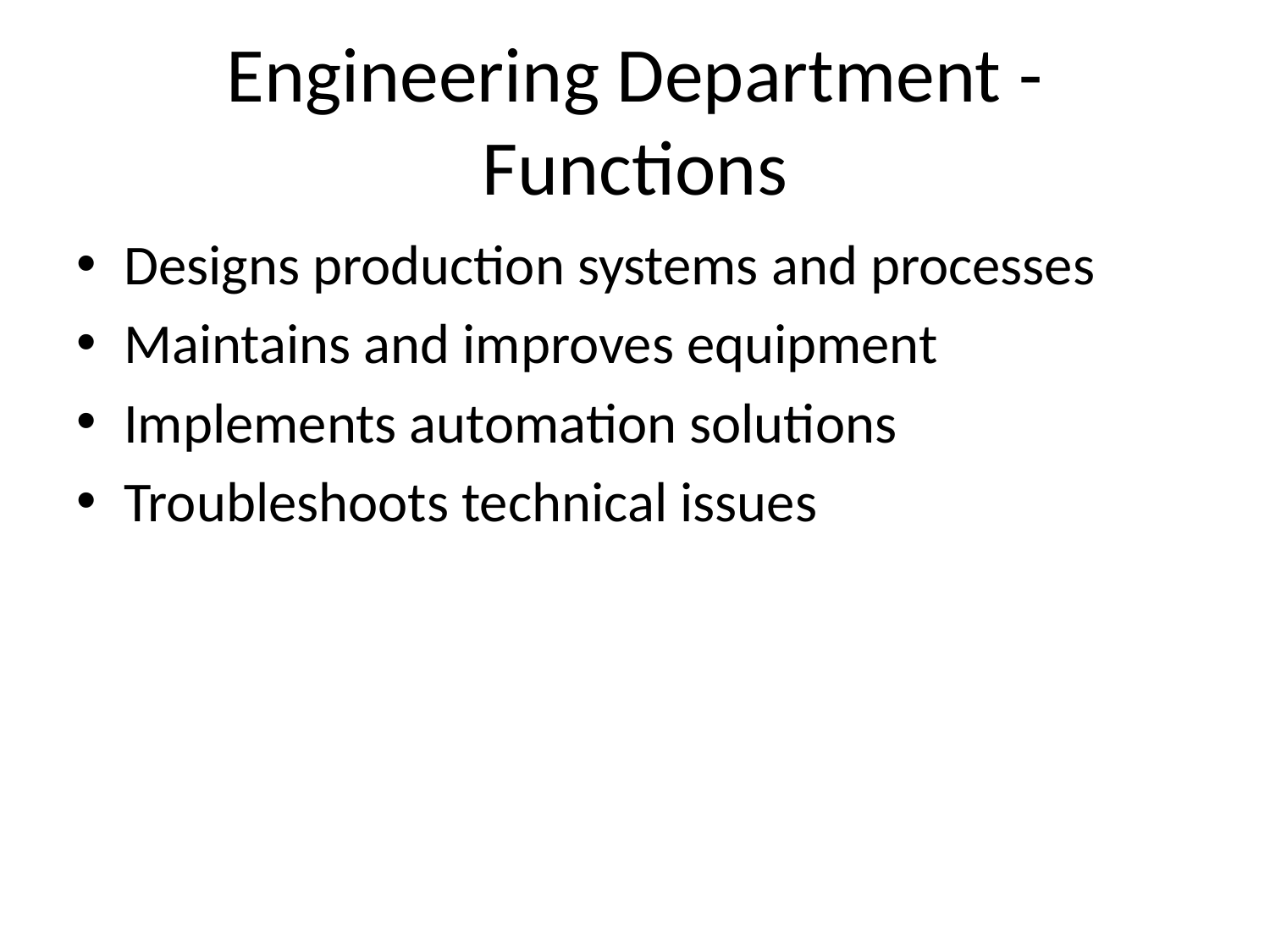

# Engineering Department - Functions
Designs production systems and processes
Maintains and improves equipment
Implements automation solutions
Troubleshoots technical issues